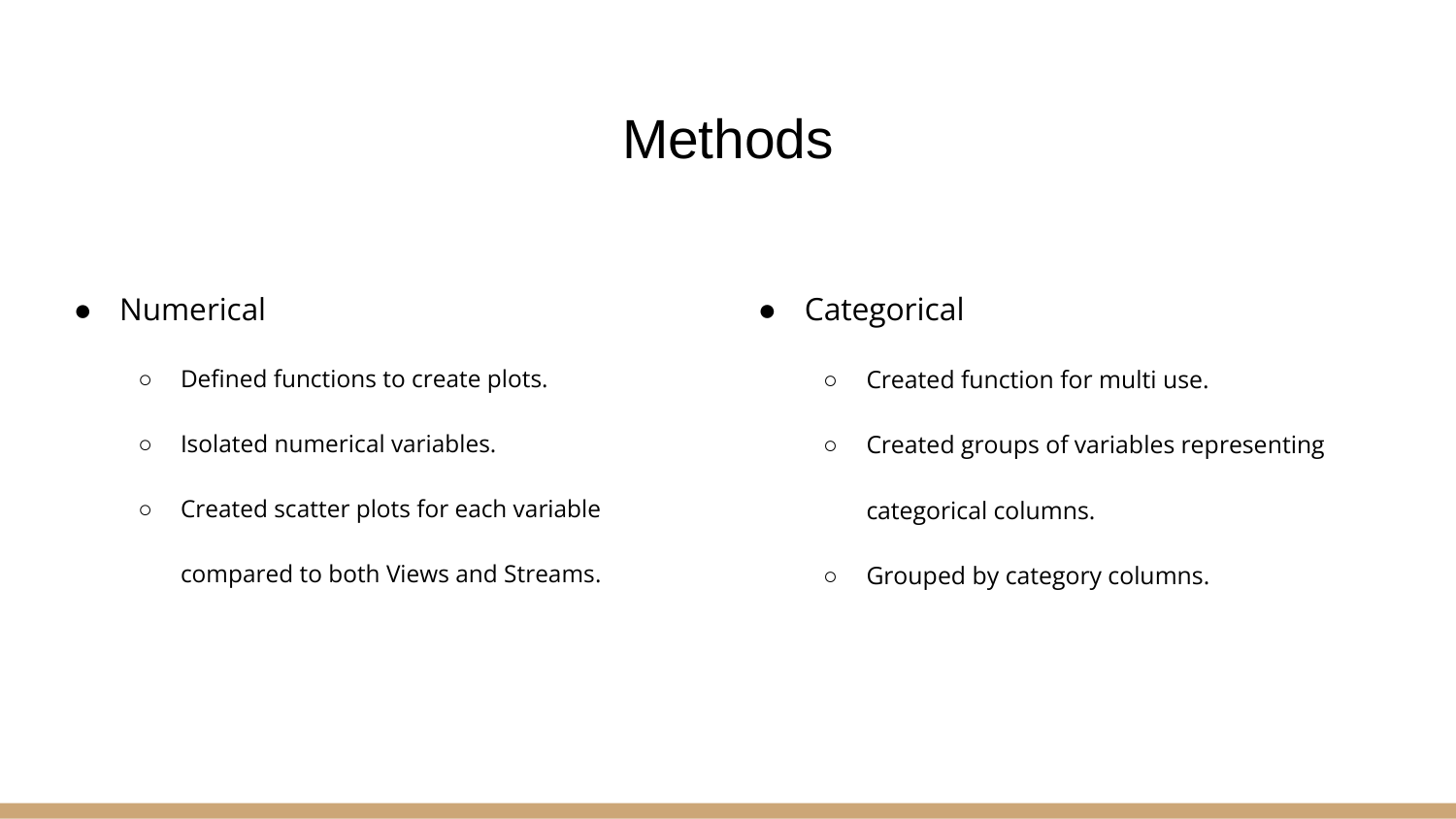

# Methods
Numerical
Defined functions to create plots.
Isolated numerical variables.
Created scatter plots for each variable compared to both Views and Streams.
Categorical
Created function for multi use.
Created groups of variables representing categorical columns.
Grouped by category columns.